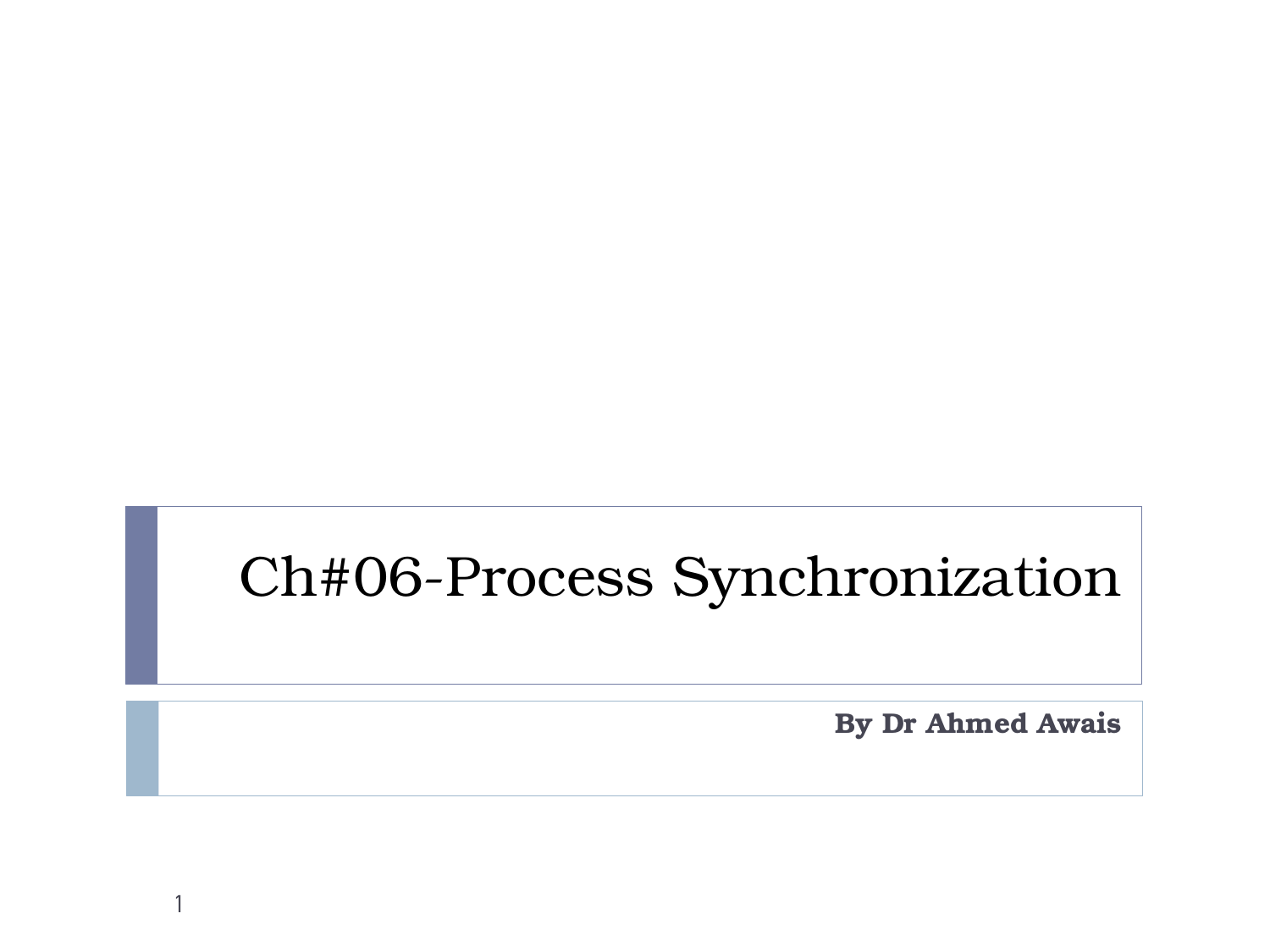

Ch#06-Process Synchronization
By Dr Ahmed Awais
1